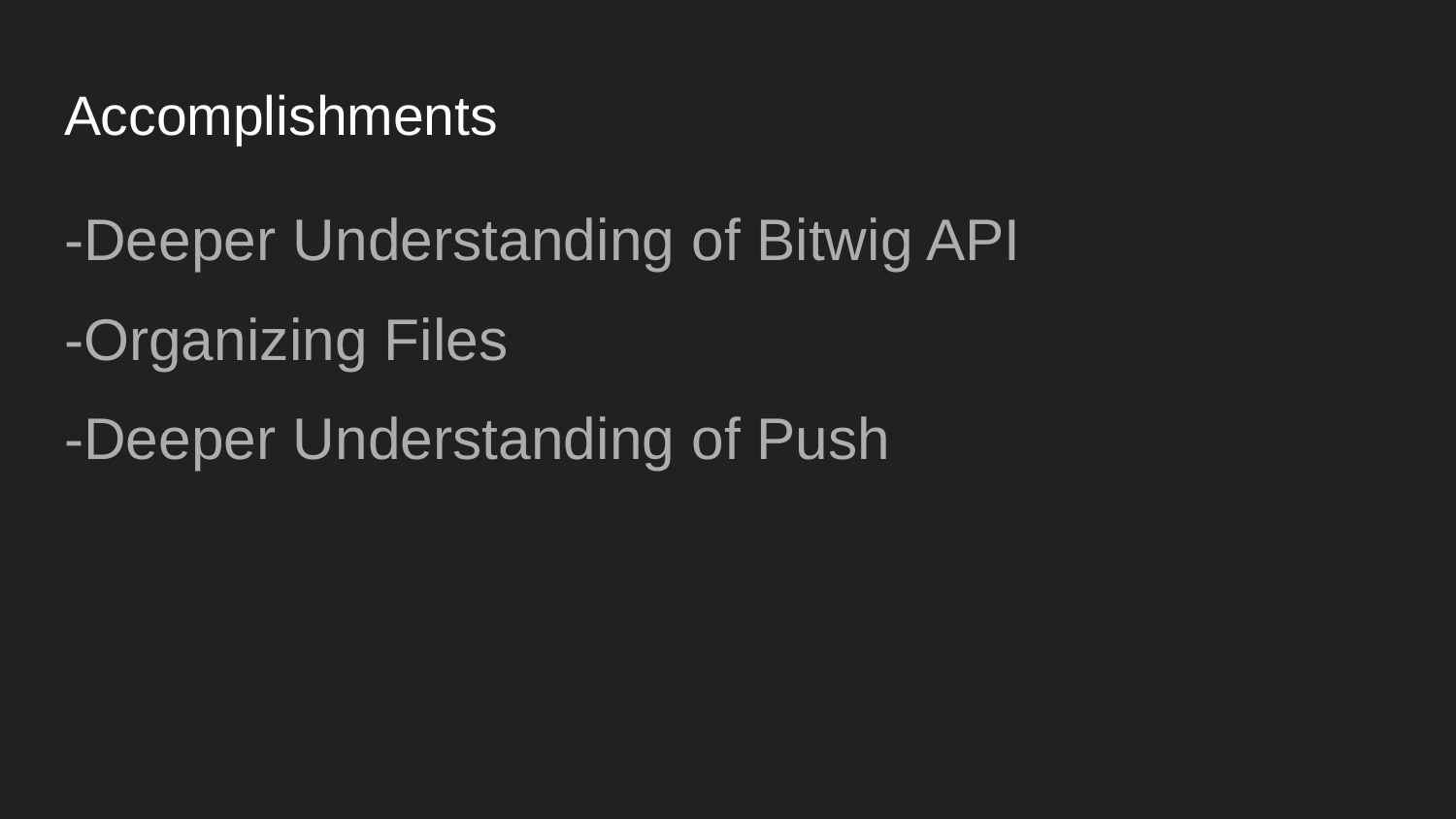

# Accomplishments
-Deeper Understanding of Bitwig API
-Organizing Files
-Deeper Understanding of Push